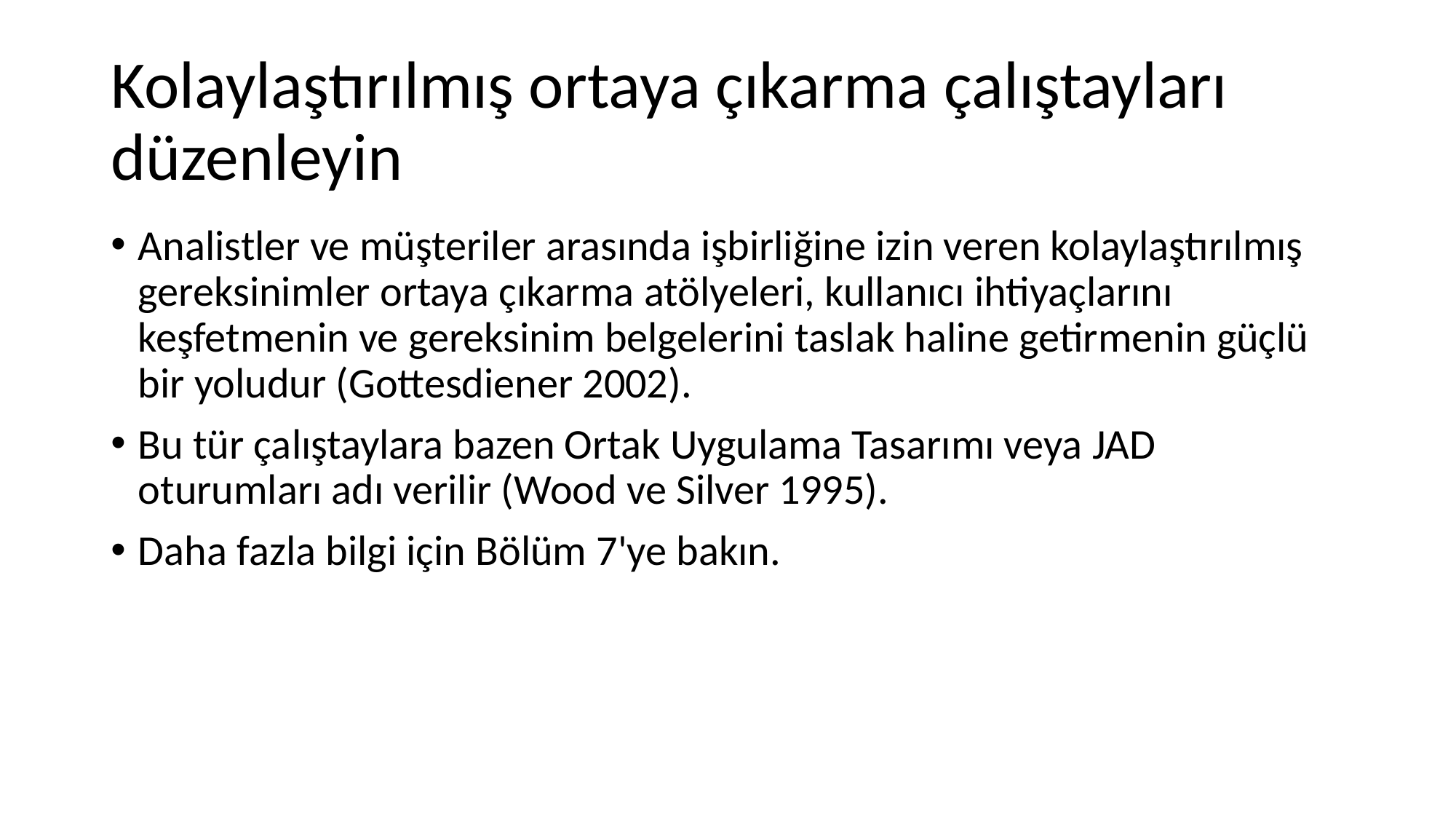

# Kolaylaştırılmış ortaya çıkarma çalıştayları düzenleyin
Analistler ve müşteriler arasında işbirliğine izin veren kolaylaştırılmış gereksinimler ortaya çıkarma atölyeleri, kullanıcı ihtiyaçlarını keşfetmenin ve gereksinim belgelerini taslak haline getirmenin güçlü bir yoludur (Gottesdiener 2002).
Bu tür çalıştaylara bazen Ortak Uygulama Tasarımı veya JAD oturumları adı verilir (Wood ve Silver 1995).
Daha fazla bilgi için Bölüm 7'ye bakın.